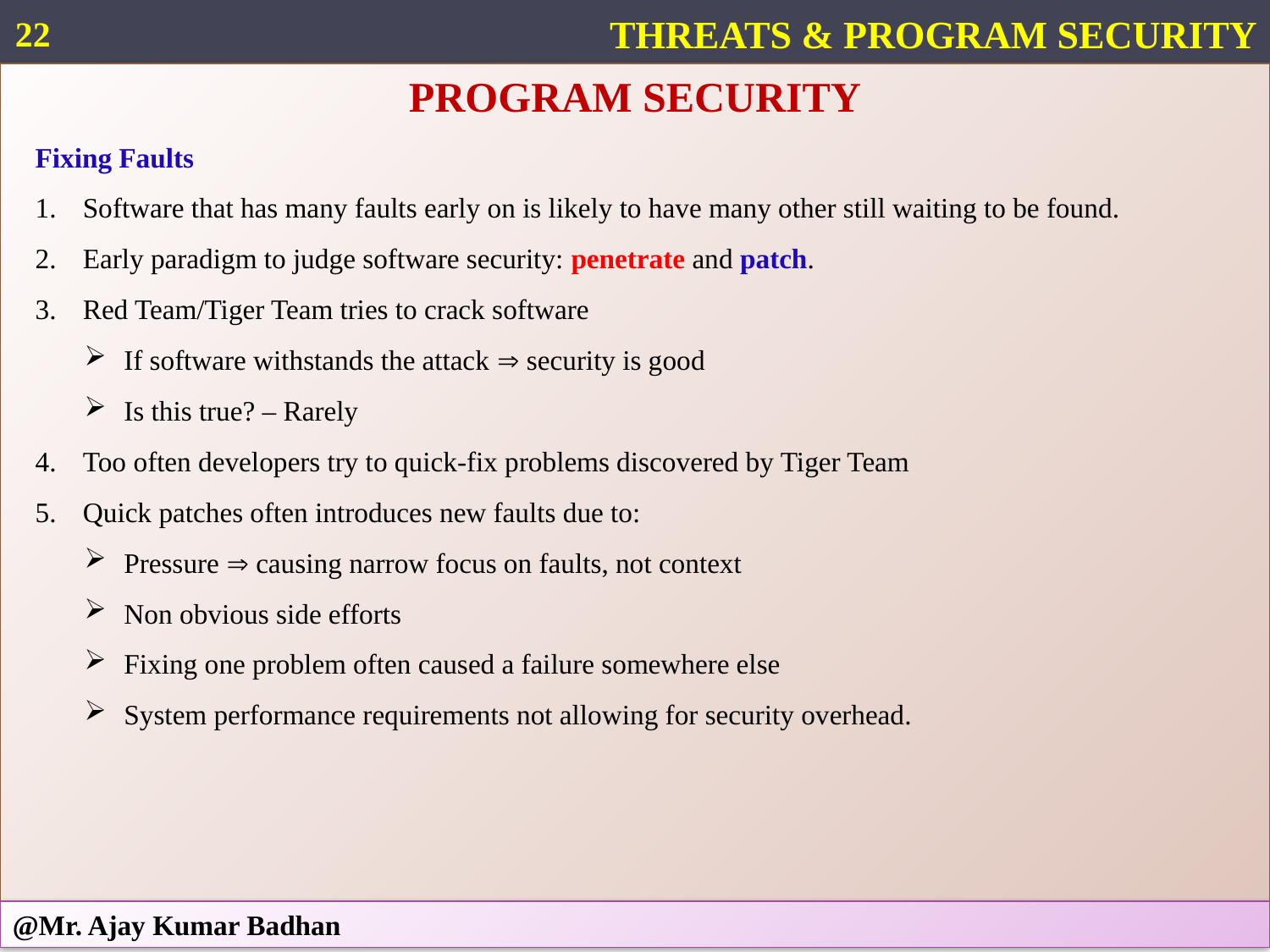

22
THREATS & PROGRAM SECURITY

PROGRAM SECURITY
Fixing Faults
Software that has many faults early on is likely to have many other still waiting to be found.
Early paradigm to judge software security: penetrate and patch.
Red Team/Tiger Team tries to crack software
If software withstands the attack ⇒ security is good
Is this true? – Rarely
Too often developers try to quick-fix problems discovered by Tiger Team
Quick patches often introduces new faults due to:
Pressure ⇒ causing narrow focus on faults, not context
Non obvious side efforts
Fixing one problem often caused a failure somewhere else
System performance requirements not allowing for security overhead.
@Mr. Ajay Kumar Badhan